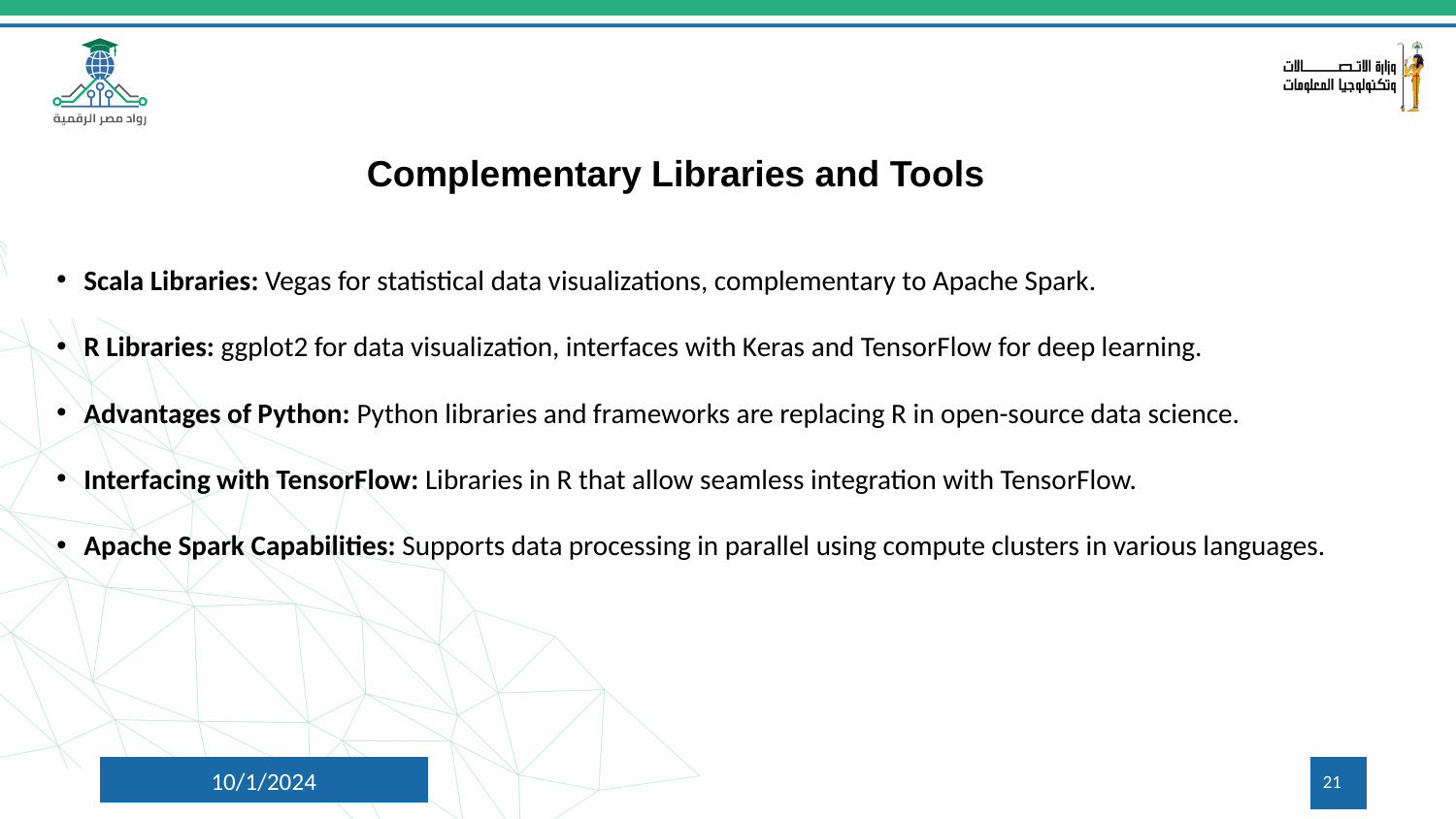

Complementary Libraries and Tools
Scala Libraries: Vegas for statistical data visualizations, complementary to Apache Spark.
R Libraries: ggplot2 for data visualization, interfaces with Keras and TensorFlow for deep learning.
Advantages of Python: Python libraries and frameworks are replacing R in open-source data science.
Interfacing with TensorFlow: Libraries in R that allow seamless integration with TensorFlow.
Apache Spark Capabilities: Supports data processing in parallel using compute clusters in various languages.
10/1/2024

21